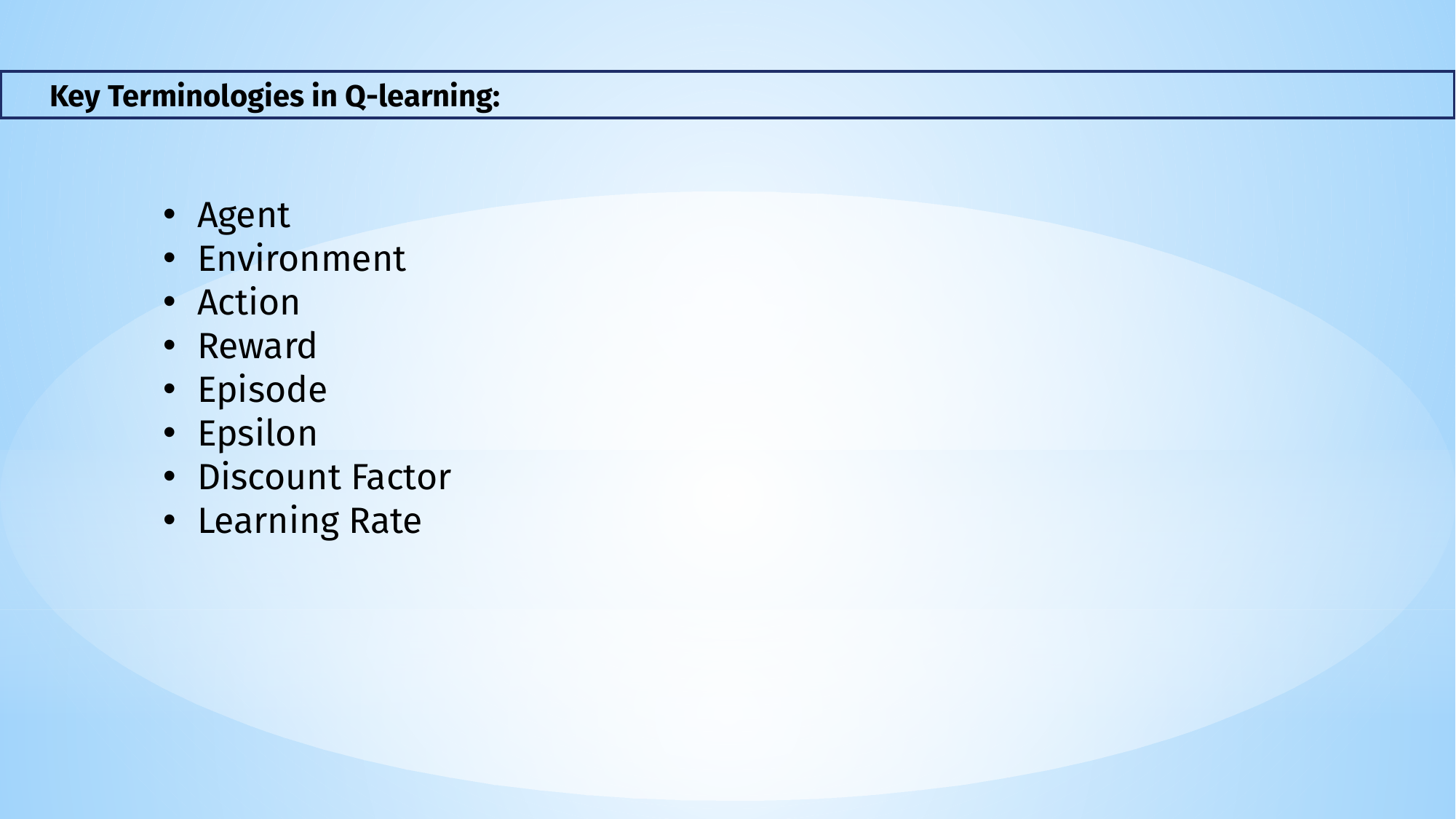

Key Terminologies in Q-learning:
Agent
Environment
Action
Reward
Episode
Epsilon
Discount Factor
Learning Rate